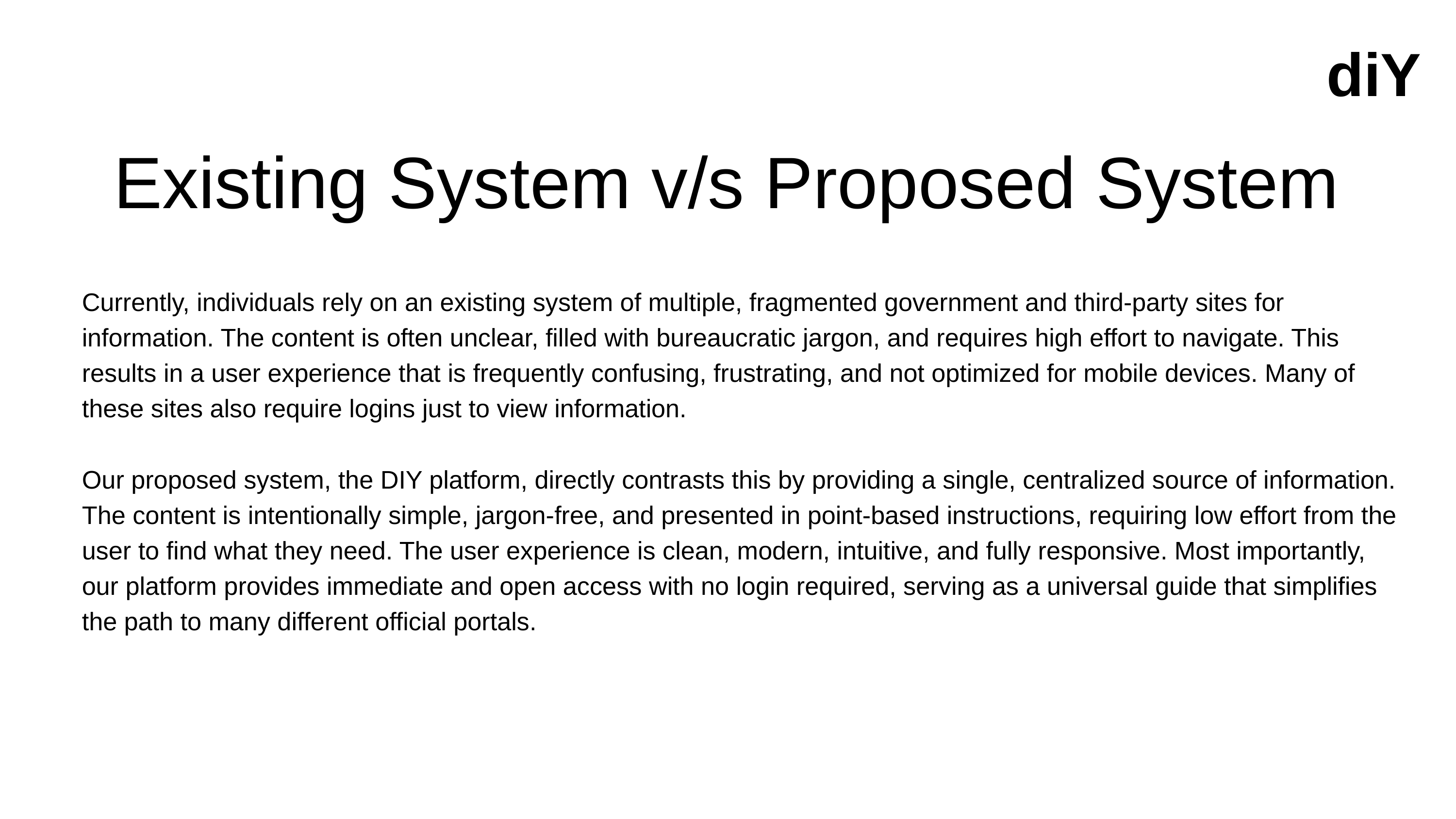

diY
Existing System v/s Proposed System
Currently, individuals rely on an existing system of multiple, fragmented government and third-party sites for information. The content is often unclear, filled with bureaucratic jargon, and requires high effort to navigate. This results in a user experience that is frequently confusing, frustrating, and not optimized for mobile devices. Many of these sites also require logins just to view information.

Our proposed system, the DIY platform, directly contrasts this by providing a single, centralized source of information. The content is intentionally simple, jargon-free, and presented in point-based instructions, requiring low effort from the user to find what they need. The user experience is clean, modern, intuitive, and fully responsive. Most importantly, our platform provides immediate and open access with no login required, serving as a universal guide that simplifies the path to many different official portals.